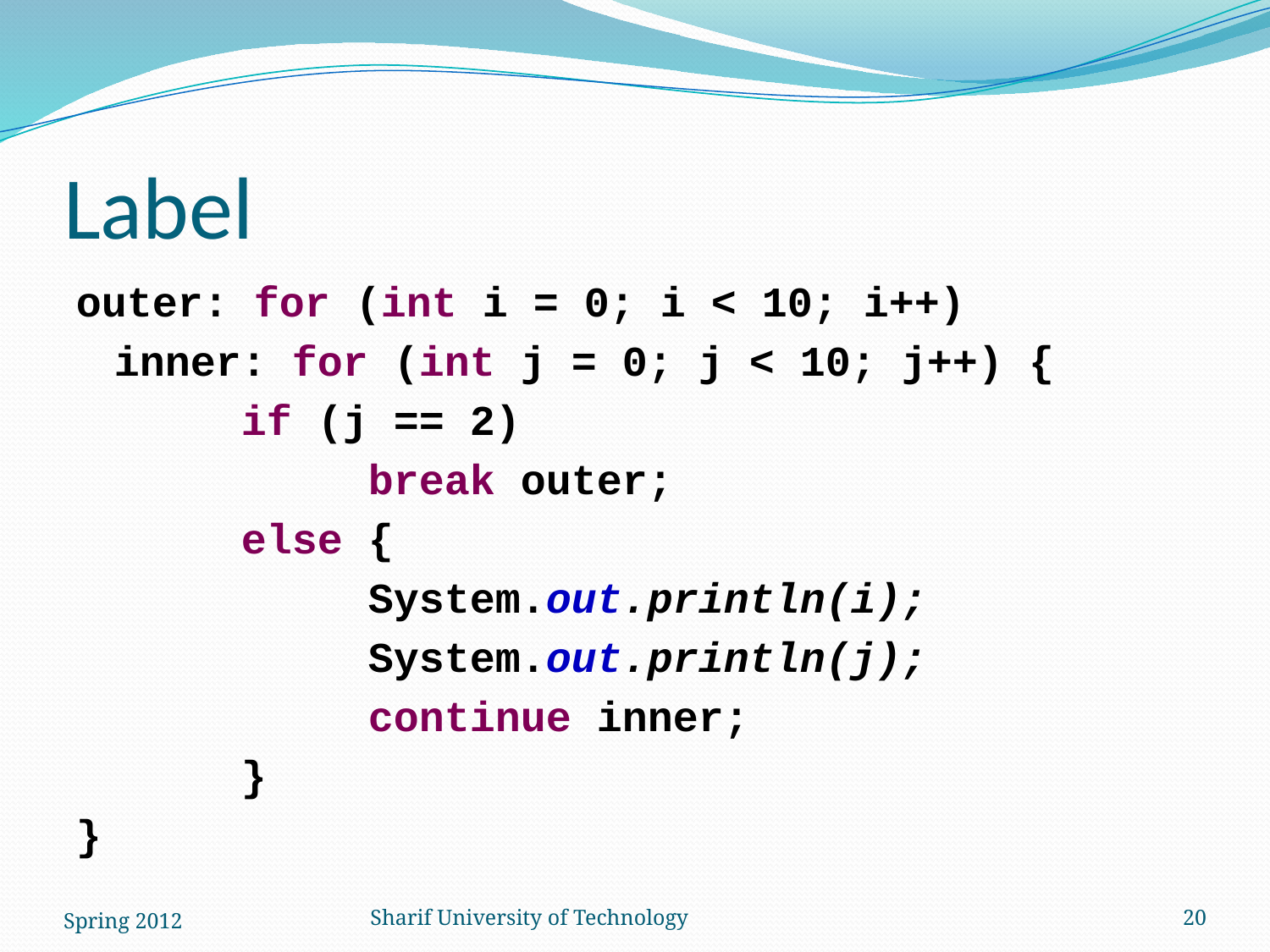

# Label
outer: for (int i = 0; i < 10; i++)
	inner: for (int j = 0; j < 10; j++) {
		if (j == 2)
			break outer;
		else {
			System.out.println(i);
			System.out.println(j);
			continue inner;
		}
}
Spring 2012
Sharif University of Technology
20